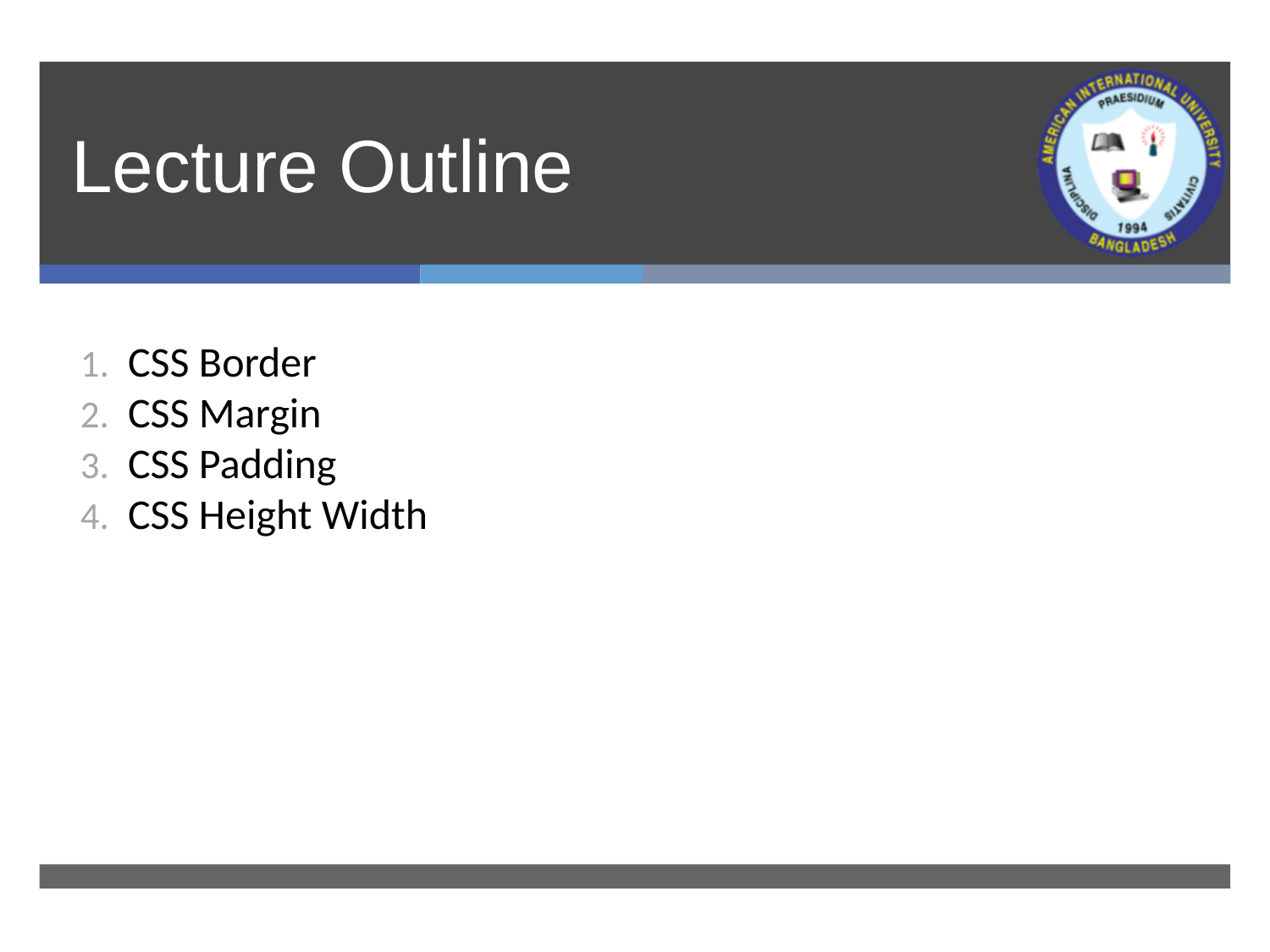

# Lecture Outline
CSS Border
CSS Margin
CSS Padding
CSS Height Width